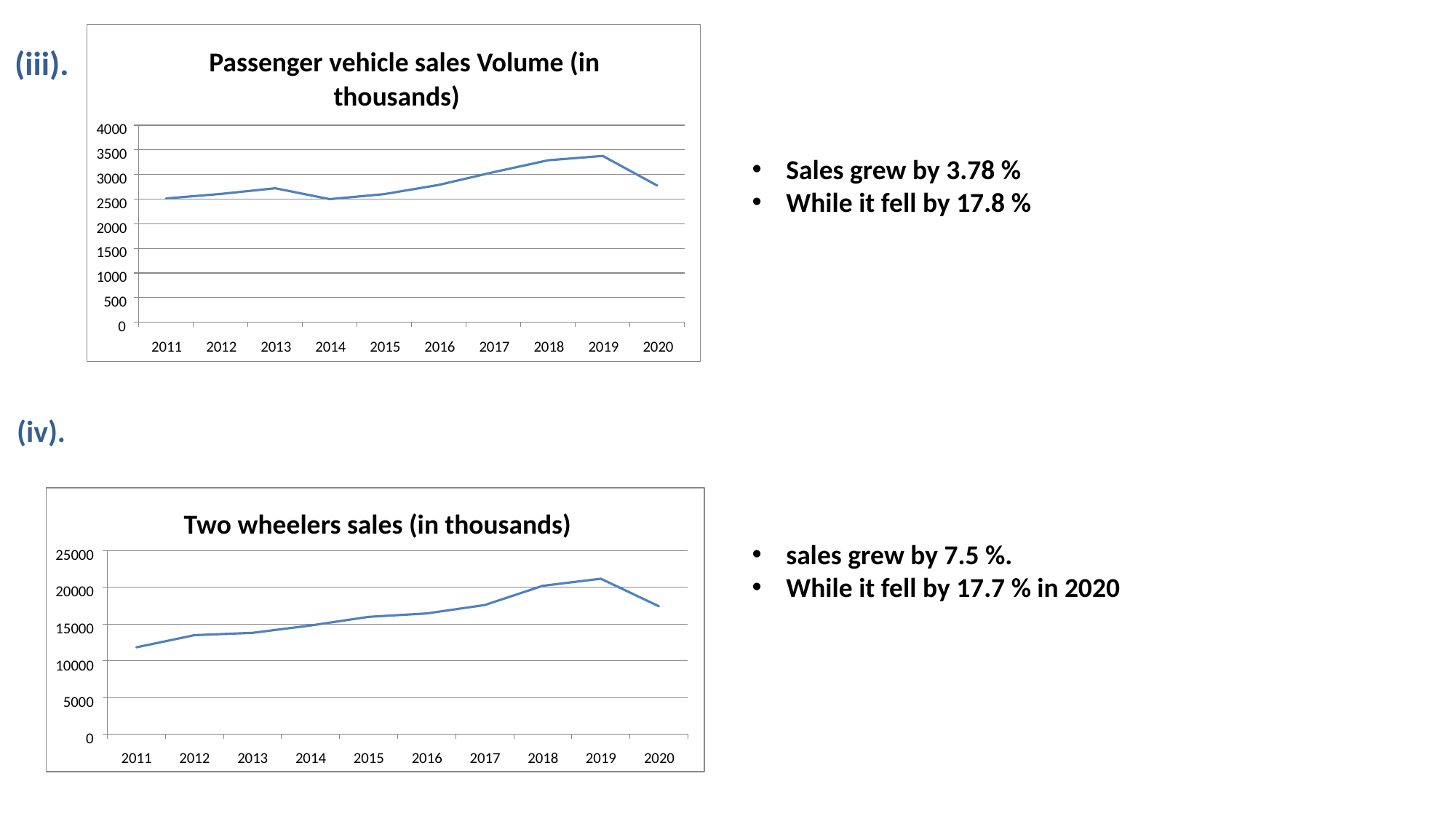

Passenger vehicle sales Volume (in
thousands)
4000

3500

3000

2500

2000

1500

1000

500

0

2011
2012
2013
2014
2015
2016
2017
2018
2019
2020

(iii).
Sales grew by 3.78 %
While it fell by 17.8 %
(iv).

Two wheelers sales (in thousands)
25000

20000

15000

10000

5000

0

2011
2012
2013
2014
2015
2016
2017
2018
2019
2020

sales grew by 7.5 %.
While it fell by 17.7 % in 2020